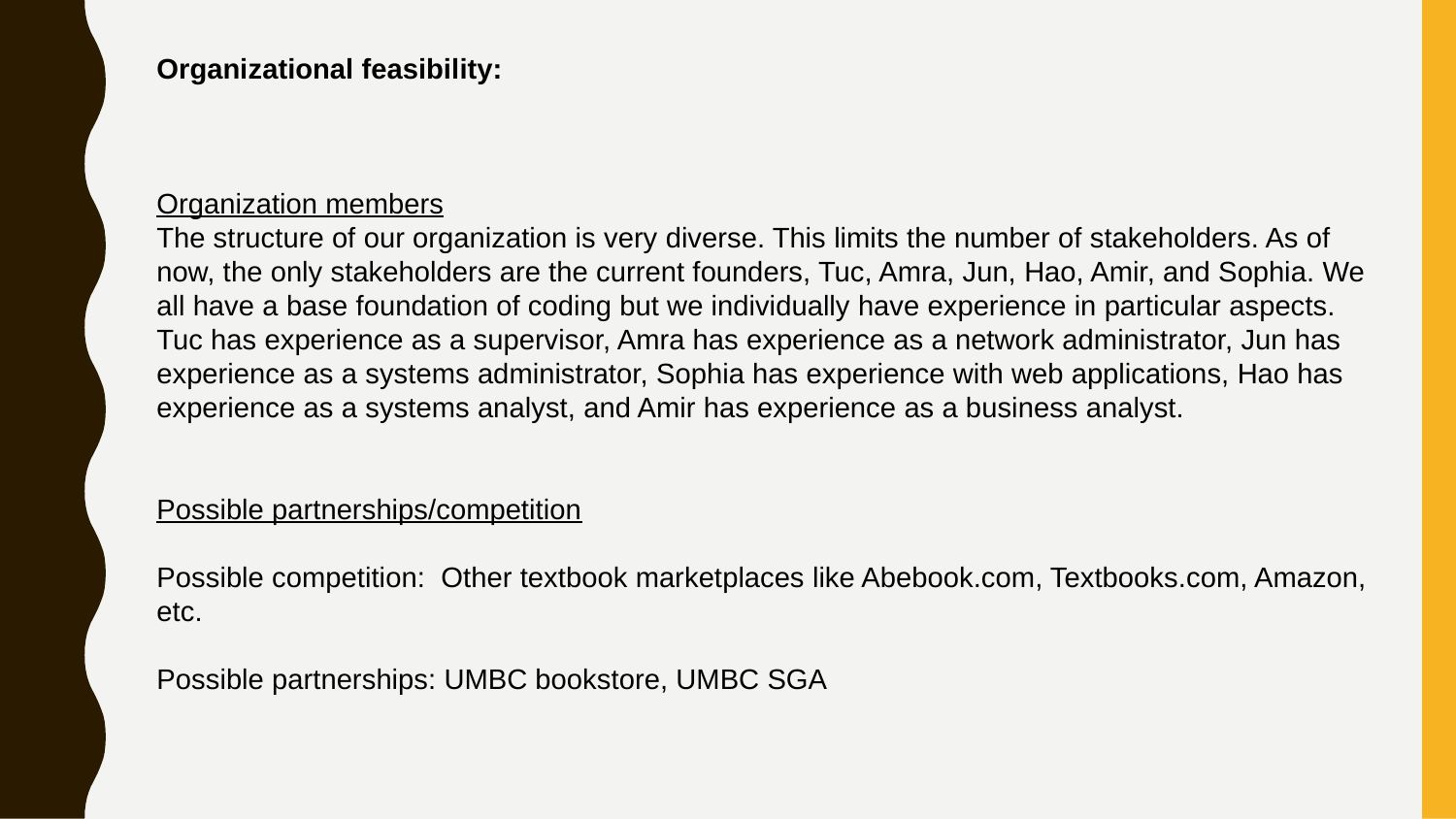

Organizational feasibility:

Organization members
The structure of our organization is very diverse. This limits the number of stakeholders. As of now, the only stakeholders are the current founders, Tuc, Amra, Jun, Hao, Amir, and Sophia. We all have a base foundation of coding but we individually have experience in particular aspects. Tuc has experience as a supervisor, Amra has experience as a network administrator, Jun has experience as a systems administrator, Sophia has experience with web applications, Hao has experience as a systems analyst, and Amir has experience as a business analyst.

Possible partnerships/competition

Possible competition:  Other textbook marketplaces like Abebook.com, Textbooks.com, Amazon, etc.

Possible partnerships: UMBC bookstore, UMBC SGA